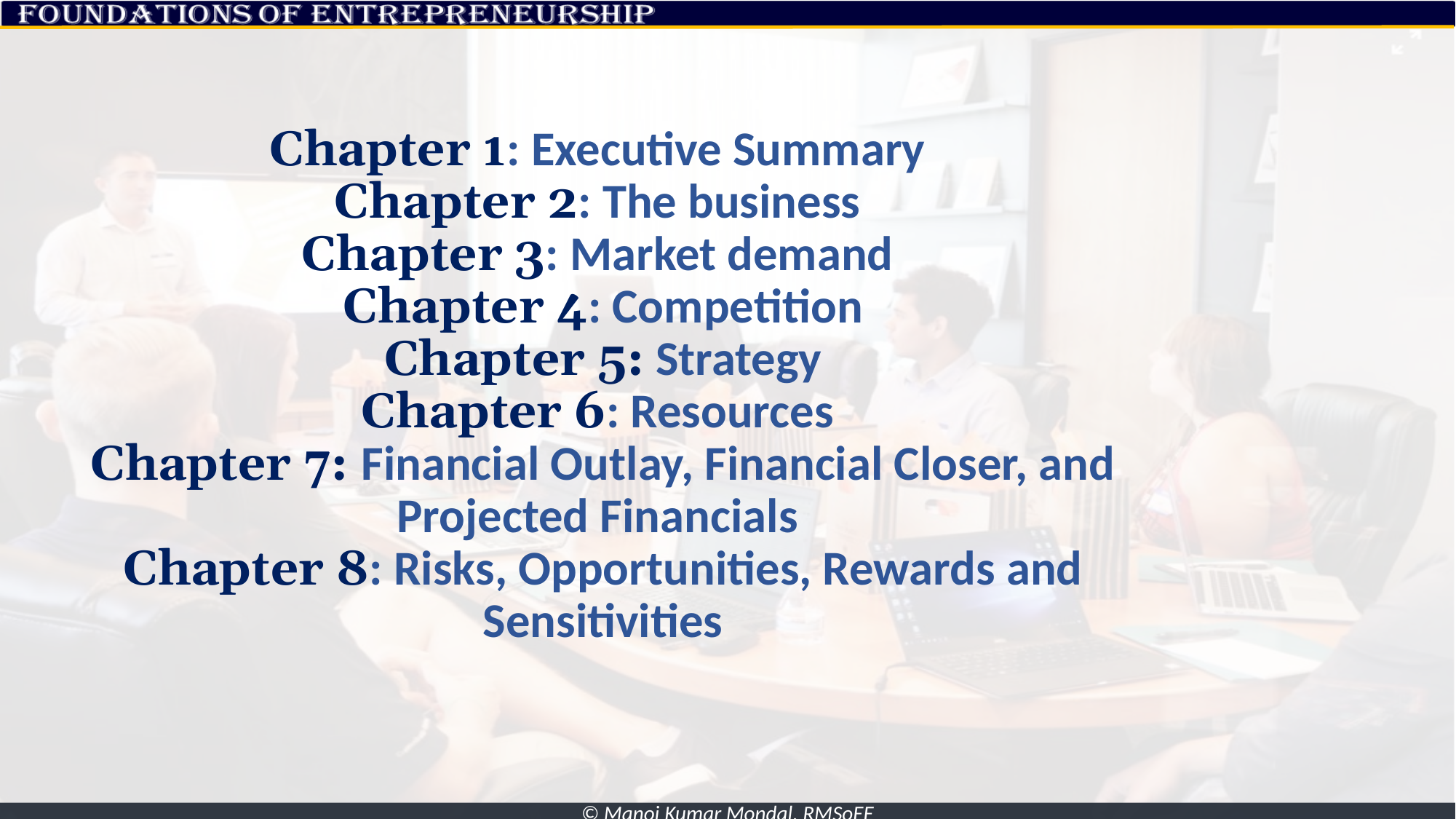

# Chapter 1: Executive Summary Chapter 2: The business Chapter 3: Market demand Chapter 4: Competition Chapter 5: Strategy Chapter 6: Resources Chapter 7: Financial Outlay, Financial Closer, and Projected Financials Chapter 8: Risks, Opportunities, Rewards and Sensitivities